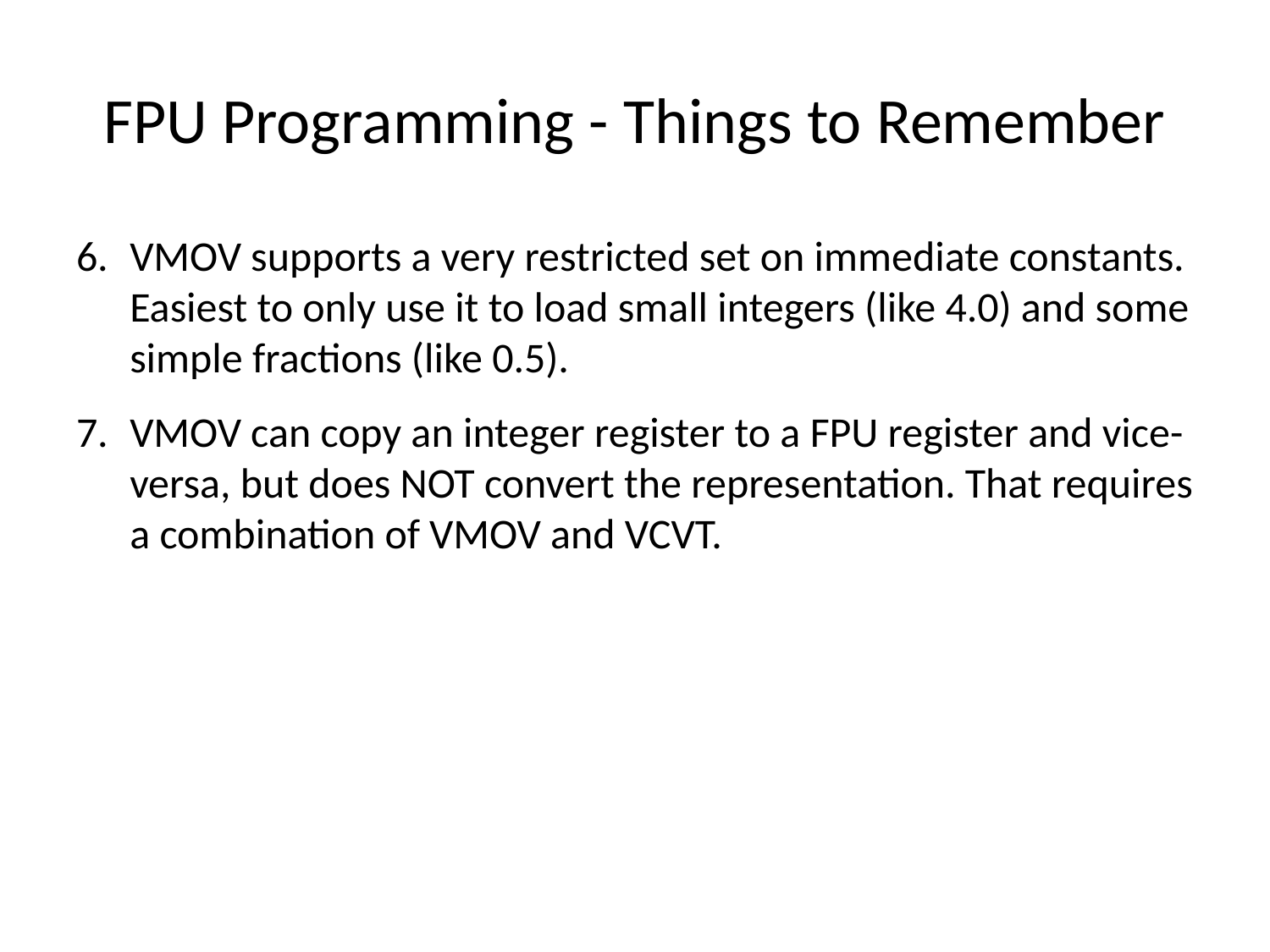

# FPU Programming - Things to Remember
VMOV supports a very restricted set on immediate constants. Easiest to only use it to load small integers (like 4.0) and some simple fractions (like 0.5).
VMOV can copy an integer register to a FPU register and vice-versa, but does NOT convert the representation. That requires a combination of VMOV and VCVT.